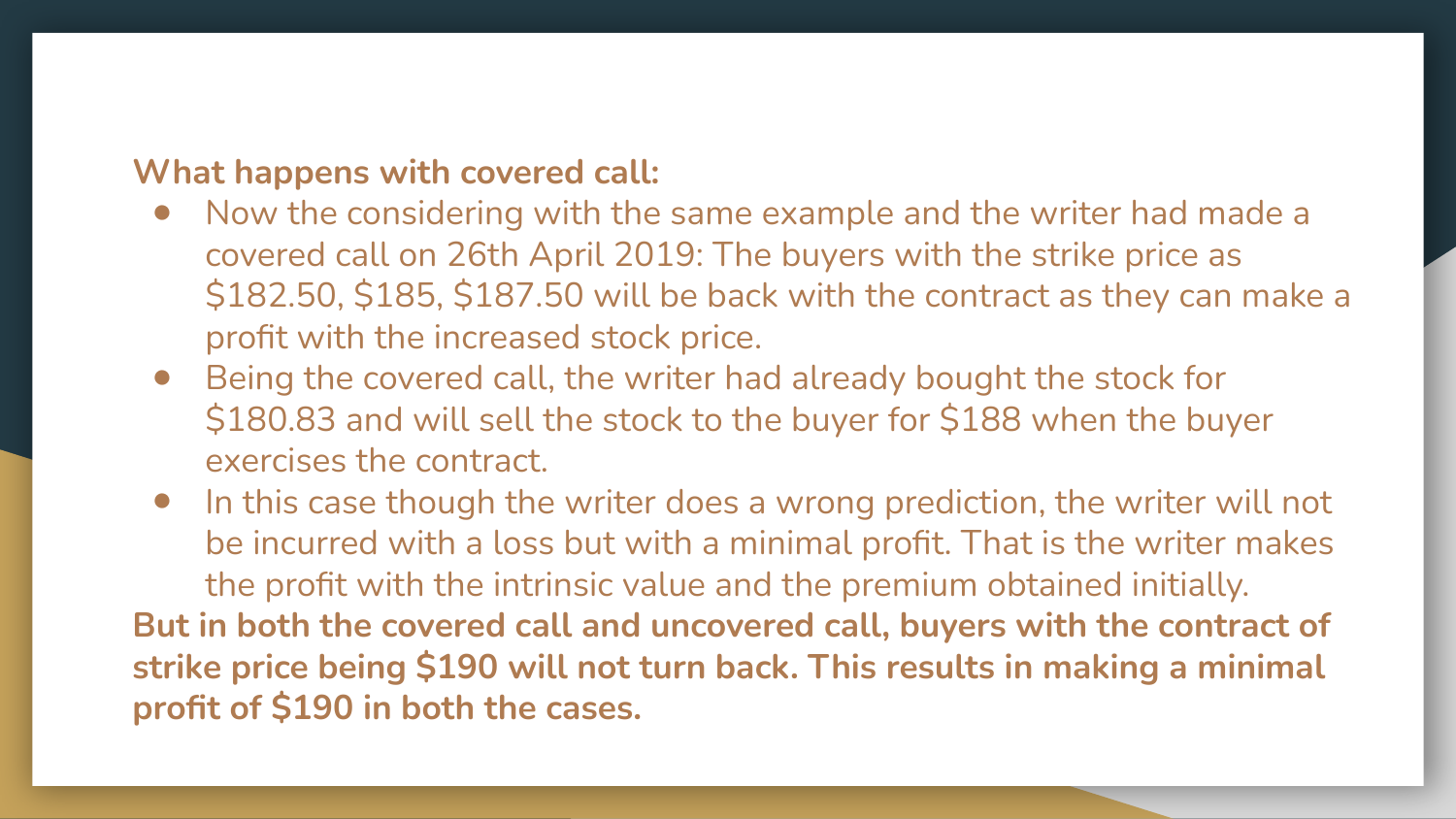

# What happens with covered call:
Now the considering with the same example and the writer had made a covered call on 26th April 2019: The buyers with the strike price as $182.50, $185, $187.50 will be back with the contract as they can make a profit with the increased stock price.
Being the covered call, the writer had already bought the stock for $180.83 and will sell the stock to the buyer for $188 when the buyer exercises the contract.
In this case though the writer does a wrong prediction, the writer will not be incurred with a loss but with a minimal profit. That is the writer makes the profit with the intrinsic value and the premium obtained initially.
But in both the covered call and uncovered call, buyers with the contract of strike price being $190 will not turn back. This results in making a minimal profit of $190 in both the cases.